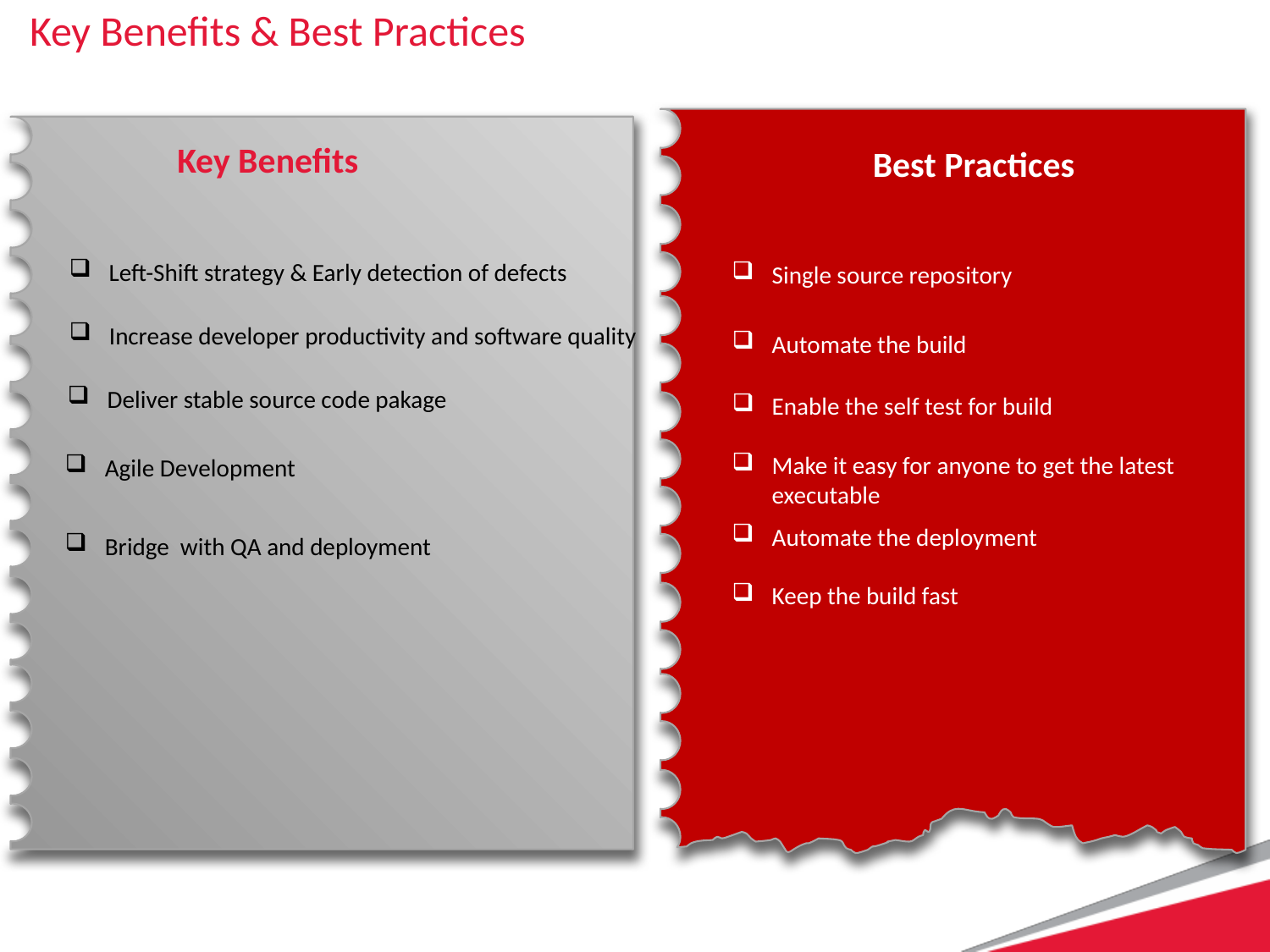

# Key Benefits & Best Practices

Best Practices

Key Benefits
Left-Shift strategy & Early detection of defects
Single source repository
Increase developer productivity and software quality
Automate the build
Deliver stable source code pakage
Enable the self test for build
Make it easy for anyone to get the latest executable
Agile Development
Automate the deployment
Bridge  with QA and deployment
Keep the build fast